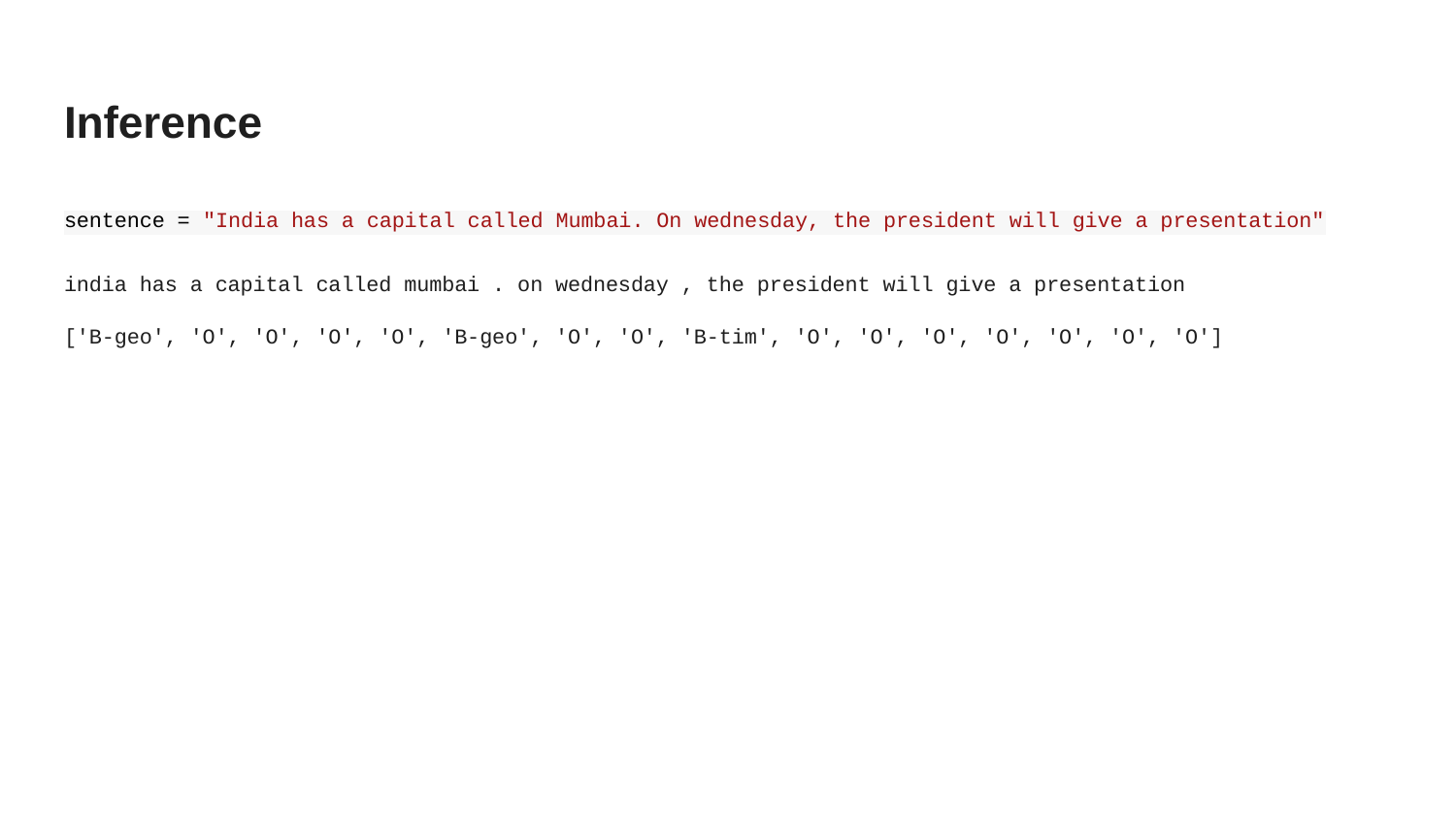

# Inference
sentence = "India has a capital called Mumbai. On wednesday, the president will give a presentation"

india has a capital called mumbai . on wednesday , the president will give a presentation
['B-geo', 'O', 'O', 'O', 'O', 'B-geo', 'O', 'O', 'B-tim', 'O', 'O', 'O', 'O', 'O', 'O', 'O']